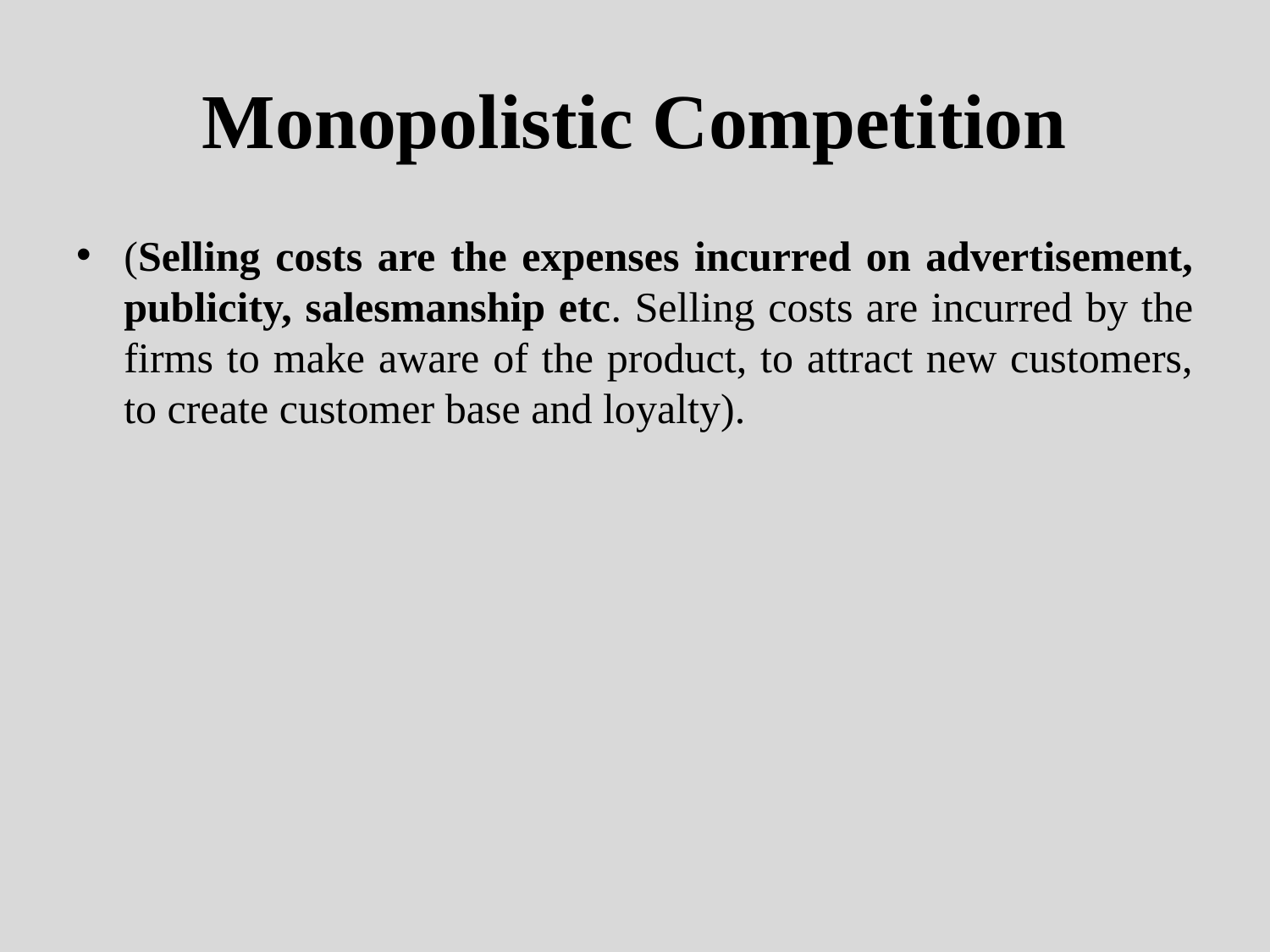

# Monopolistic Competition
(Selling costs are the expenses incurred on advertisement, publicity, salesmanship etc. Selling costs are incurred by the firms to make aware of the product, to attract new customers, to create customer base and loyalty).